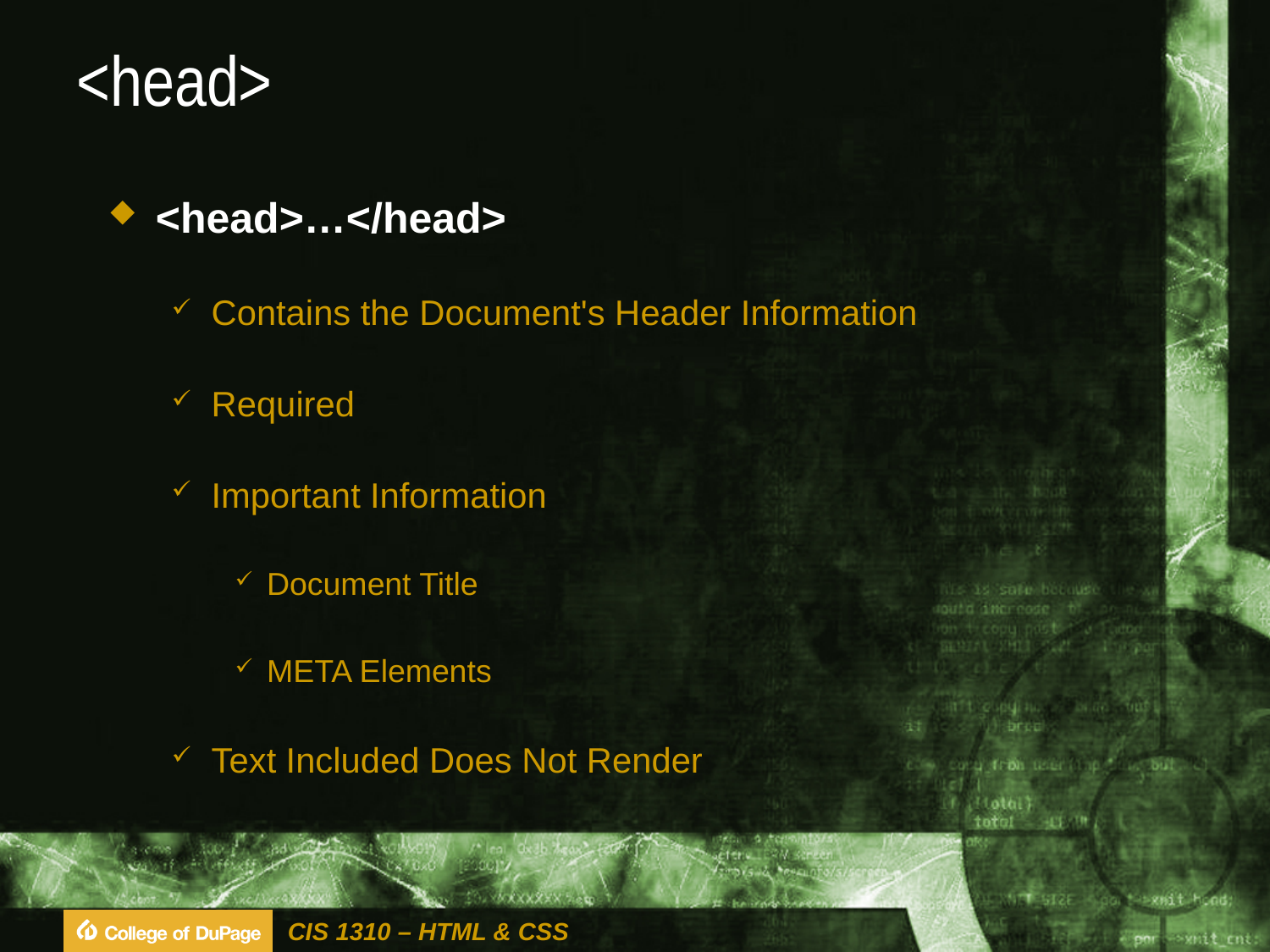

# <head>
<head>…</head>
Contains the Document's Header Information
Required
Important Information
Document Title
META Elements
Text Included Does Not Render